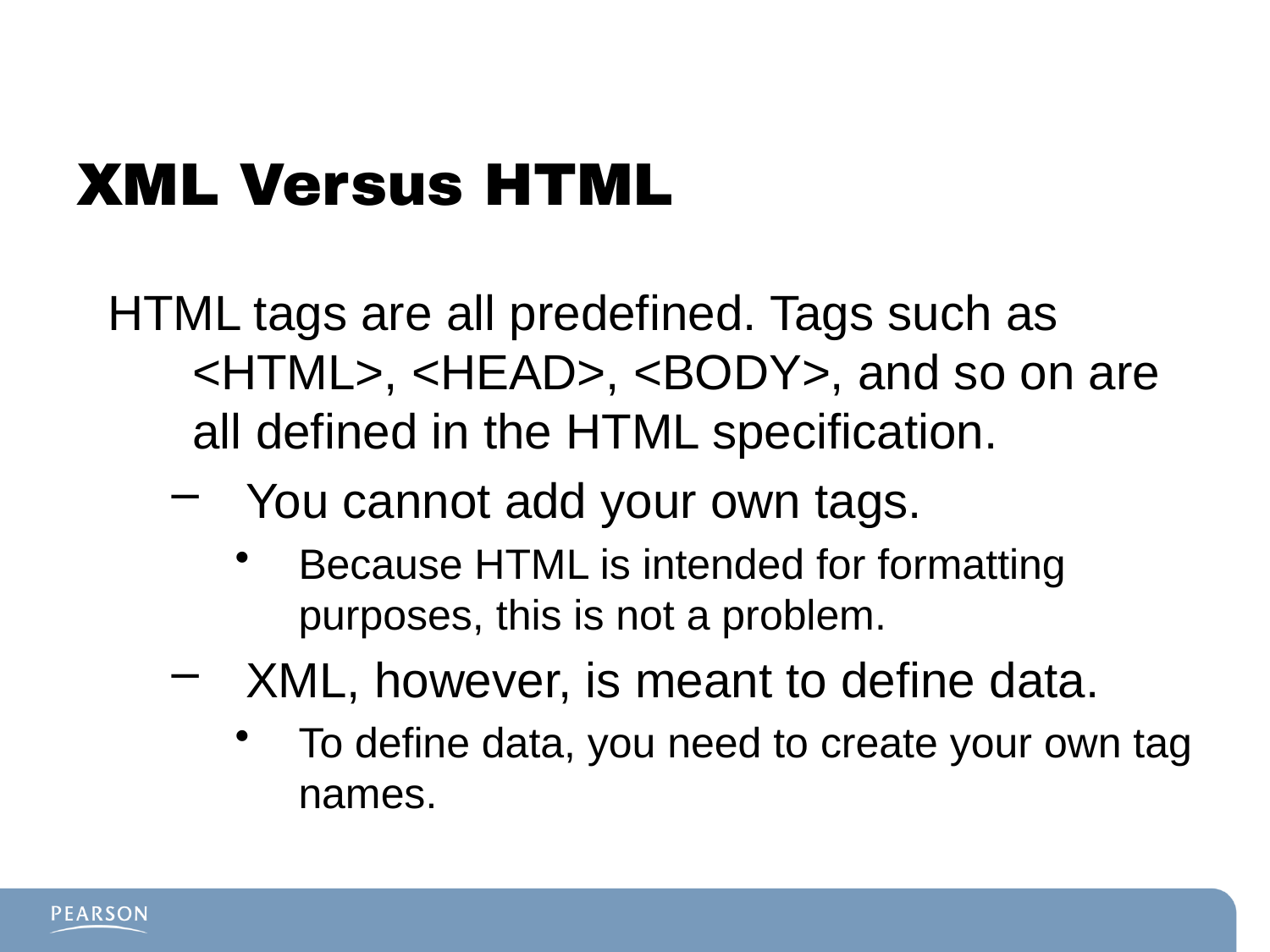

# XML Versus HTML
HTML tags are all predefined. Tags such as <HTML>, <HEAD>, <BODY>, and so on are all defined in the HTML specification.
You cannot add your own tags.
Because HTML is intended for formatting purposes, this is not a problem.
XML, however, is meant to define data.
To define data, you need to create your own tag names.